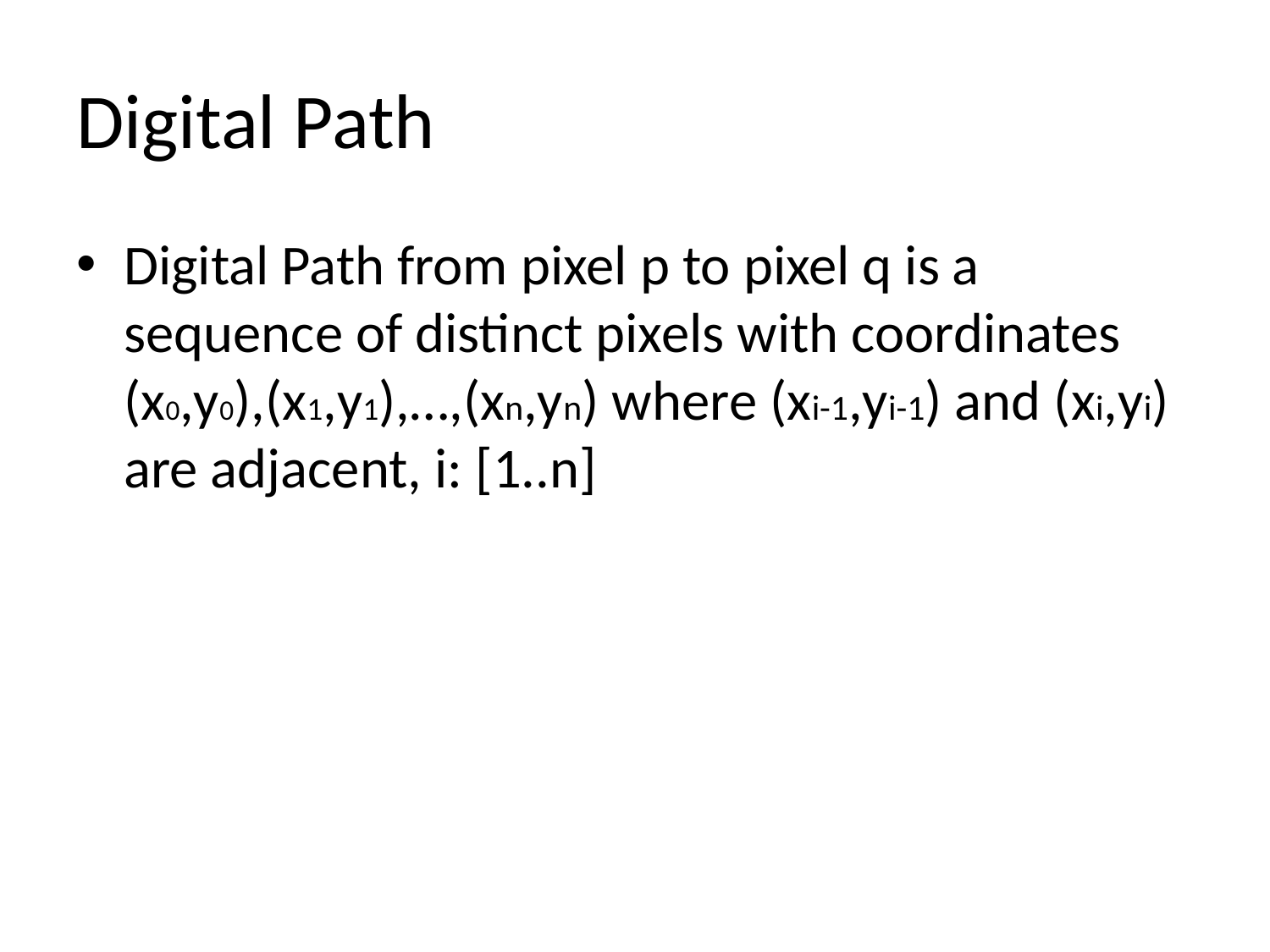

# Digital Path
Digital Path from pixel p to pixel q is a sequence of distinct pixels with coordinates (x0,y0),(x1,y1),…,(xn,yn) where (xi-1,yi-1) and (xi,yi) are adjacent, i: [1..n]